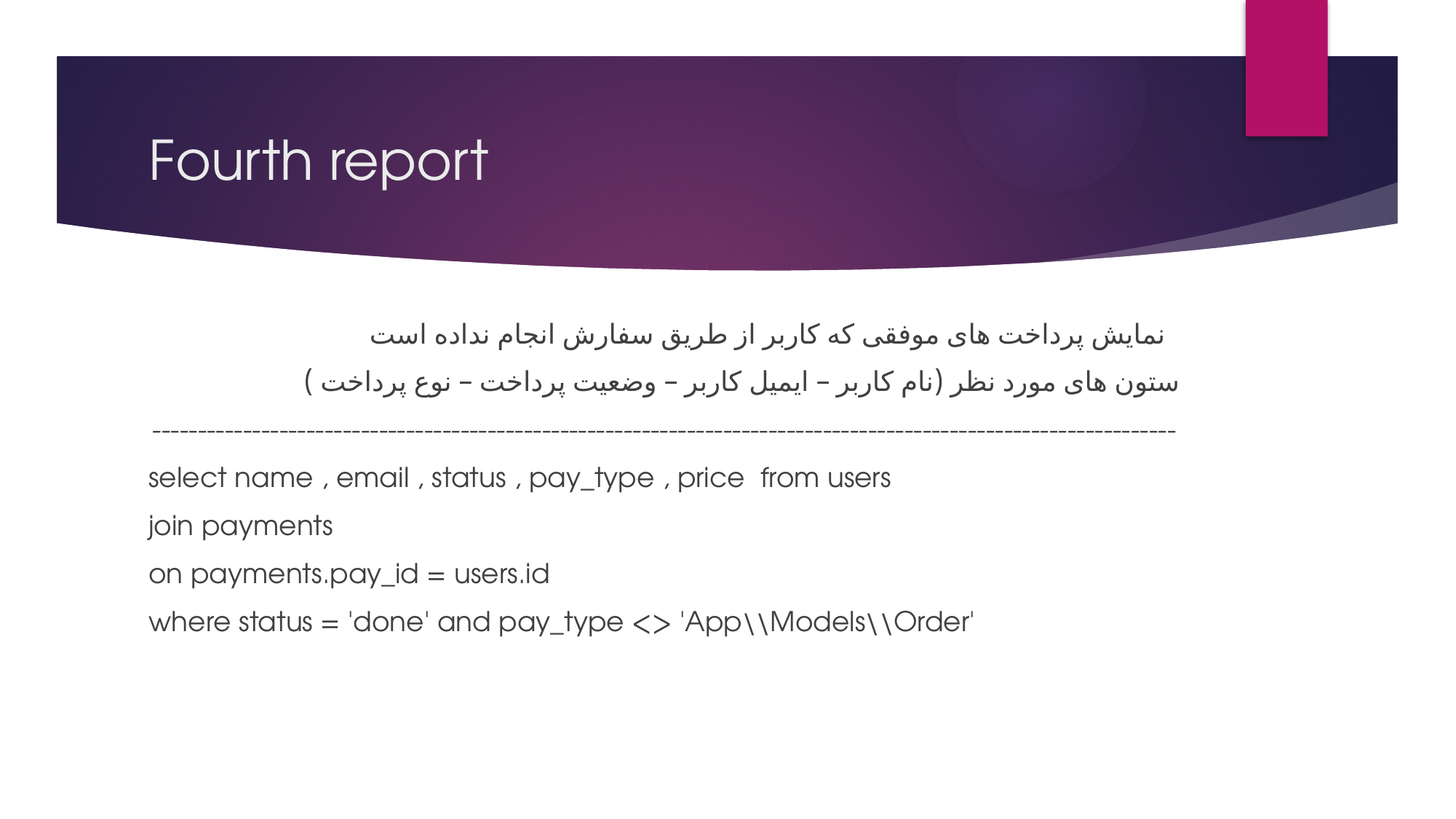

# Fourth report
نمایش پرداخت های موفقی که کاربر از طریق سفارش انجام نداده است
ستون های مورد نظر (نام کاربر – ایمیل کاربر – وضعیت پرداخت – نوع پرداخت )
-----------------------------------------------------------------------------------------------------------------
select name , email , status , pay_type , price  from users
join payments
on payments.pay_id = users.id
where status = 'done' and pay_type <> 'App\\Models\\Order'